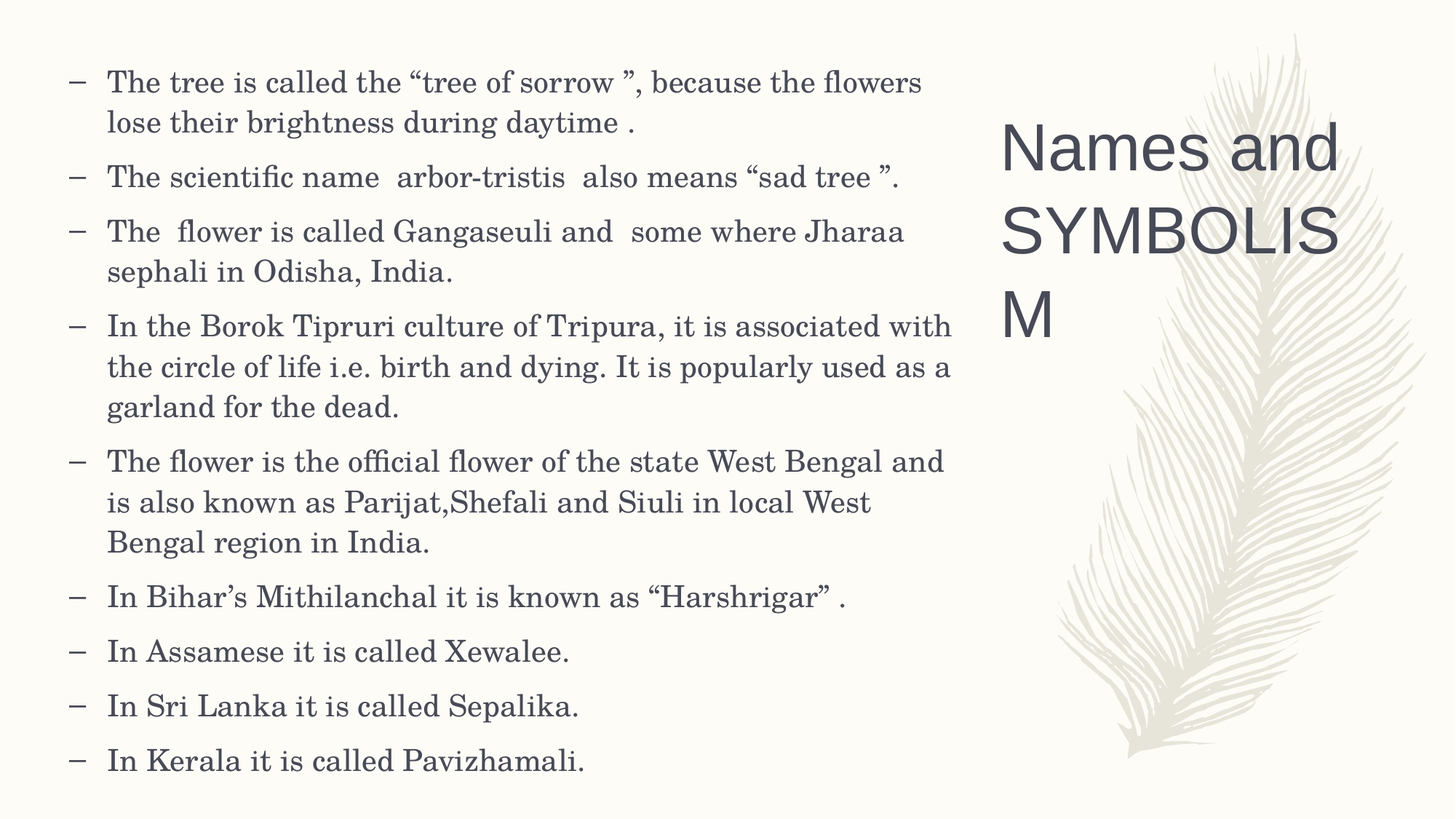

The tree is called the “tree of sorrow ”, because the flowers lose their brightness during daytime .
The scientific name  arbor-tristis  also means “sad tree ”.
The  flower is called Gangaseuli and  some where Jharaa sephali in Odisha, India.
In the Borok Tipruri culture of Tripura, it is associated with the circle of life i.e. birth and dying. It is popularly used as a garland for the dead.
The flower is the official flower of the state West Bengal and is also known as Parijat,Shefali and Siuli in local West Bengal region in India.
In Bihar’s Mithilanchal it is known as “Harshrigar” .
In Assamese it is called Xewalee.
In Sri Lanka it is called Sepalika.
In Kerala it is called Pavizhamali.
# Names and SYMBOLISM